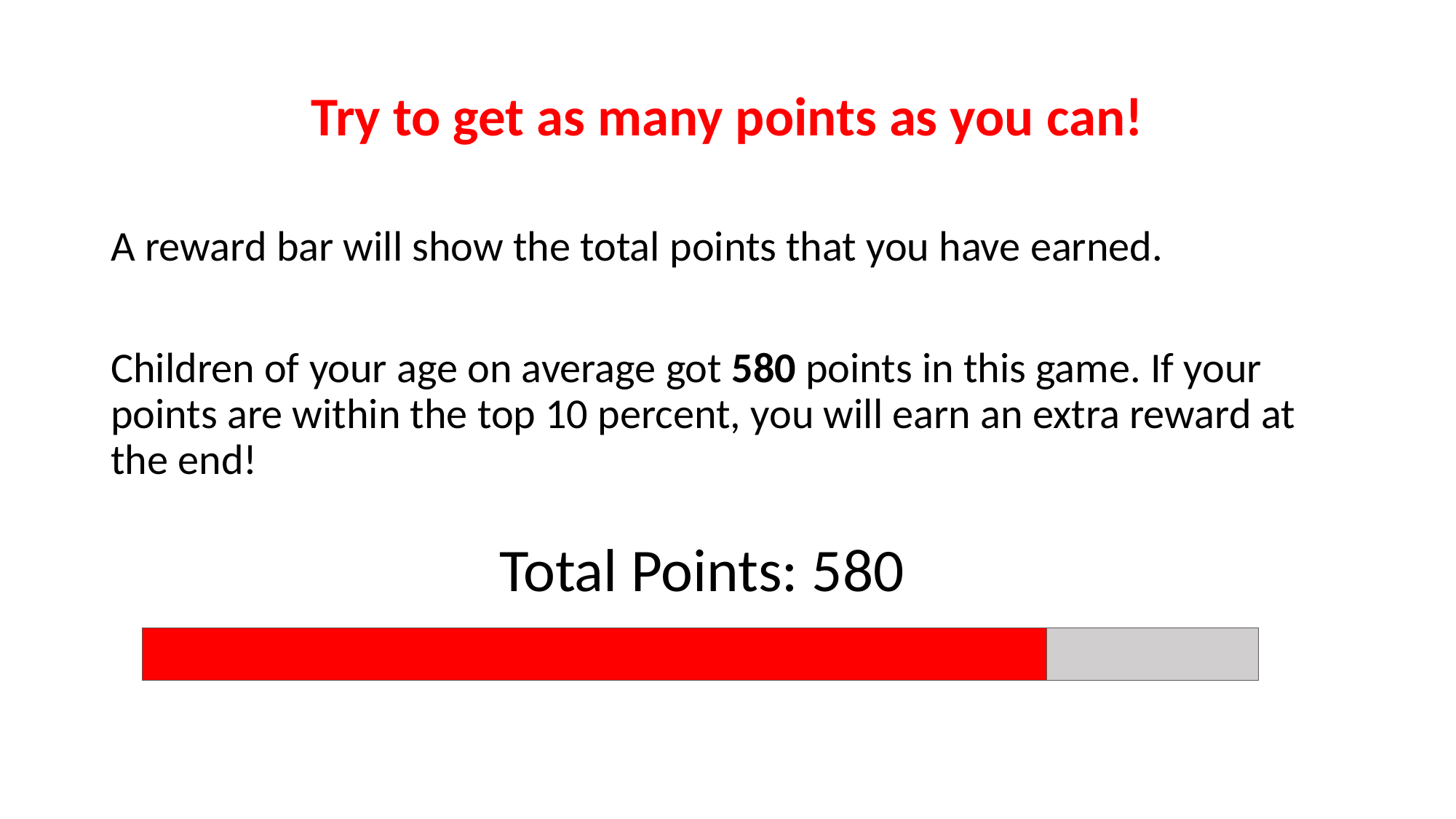

Try to get as many points as you can!

A reward bar will show the total points that you have earned.

Children of your age on average got 580 points in this game. If your points are within the top 10 percent, you will earn an extra reward at the end!
Total Points: 580